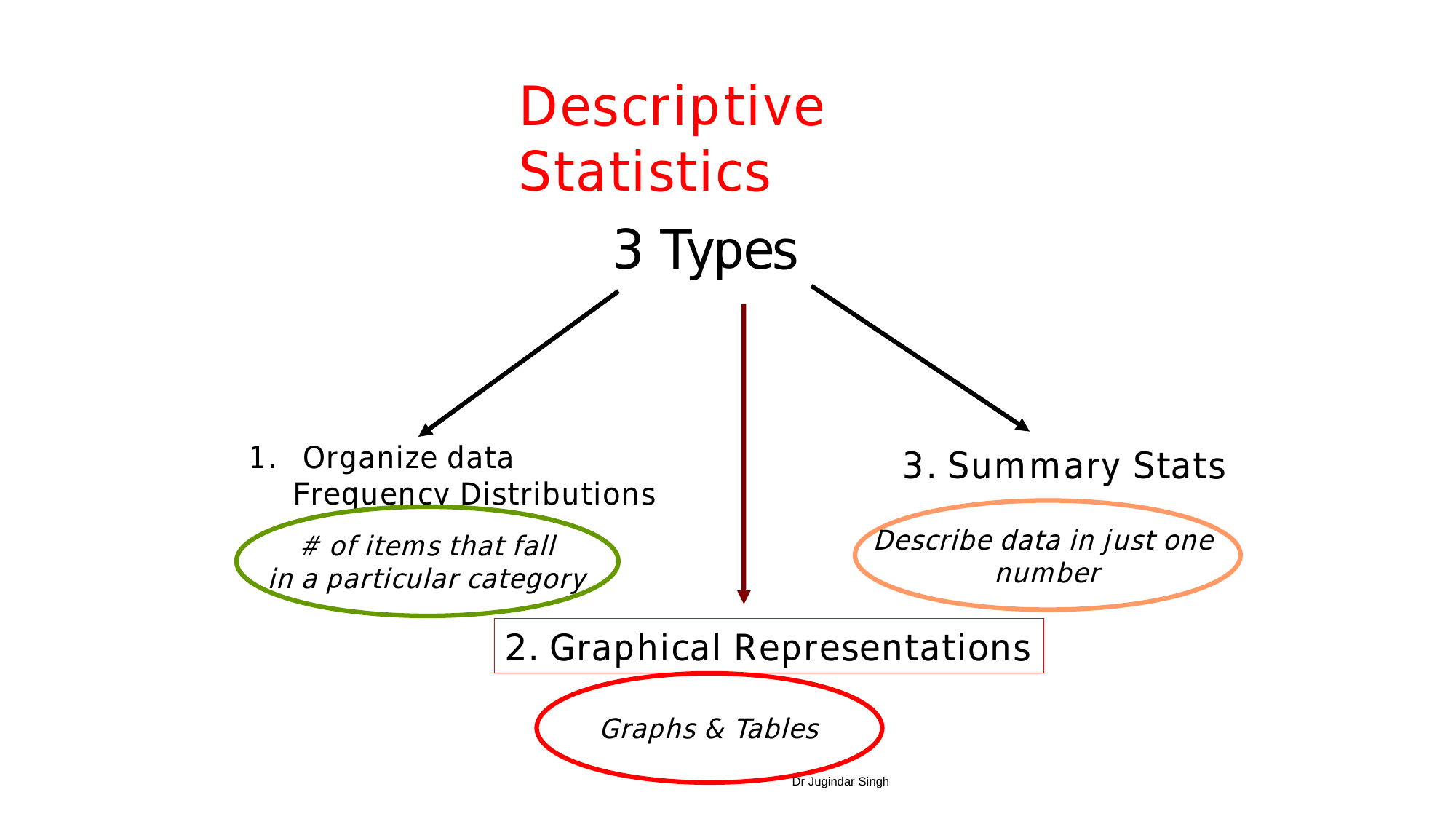

Descriptive Statistics
3 Types

Organize data
     Frequency Distributions
3. Summary Stats
Describe data in just one
number
# of items that fall
in a particular category
2. Graphical Representations
Graphs & Tables
Dr Jugindar Singh